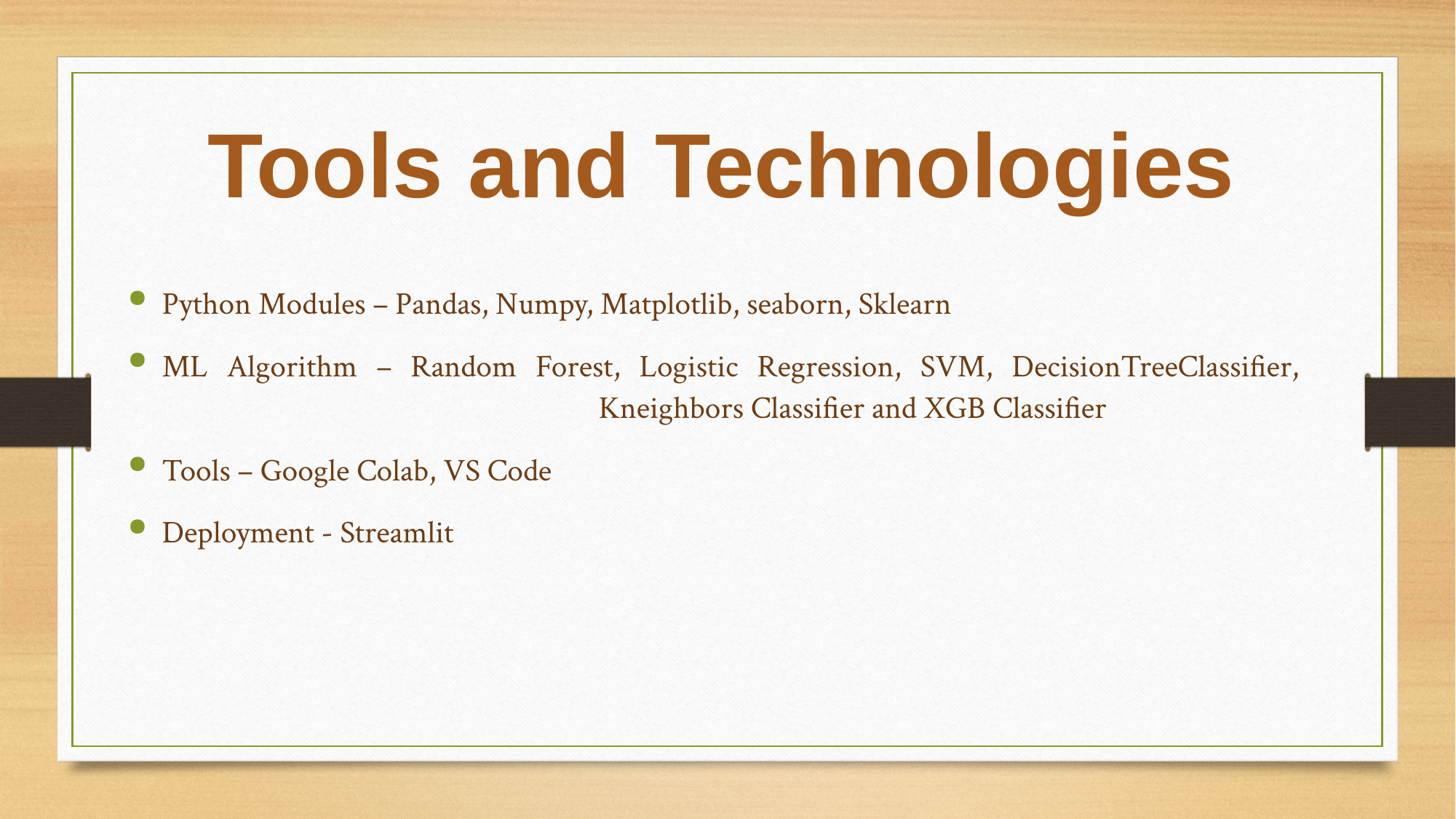

Tools and Technologies
Python Modules – Pandas, Numpy, Matplotlib, seaborn, Sklearn
ML Algorithm – Random Forest, Logistic Regression, SVM, DecisionTreeClassifier, 					Kneighbors Classifier and XGB Classifier
Tools – Google Colab, VS Code
Deployment - Streamlit